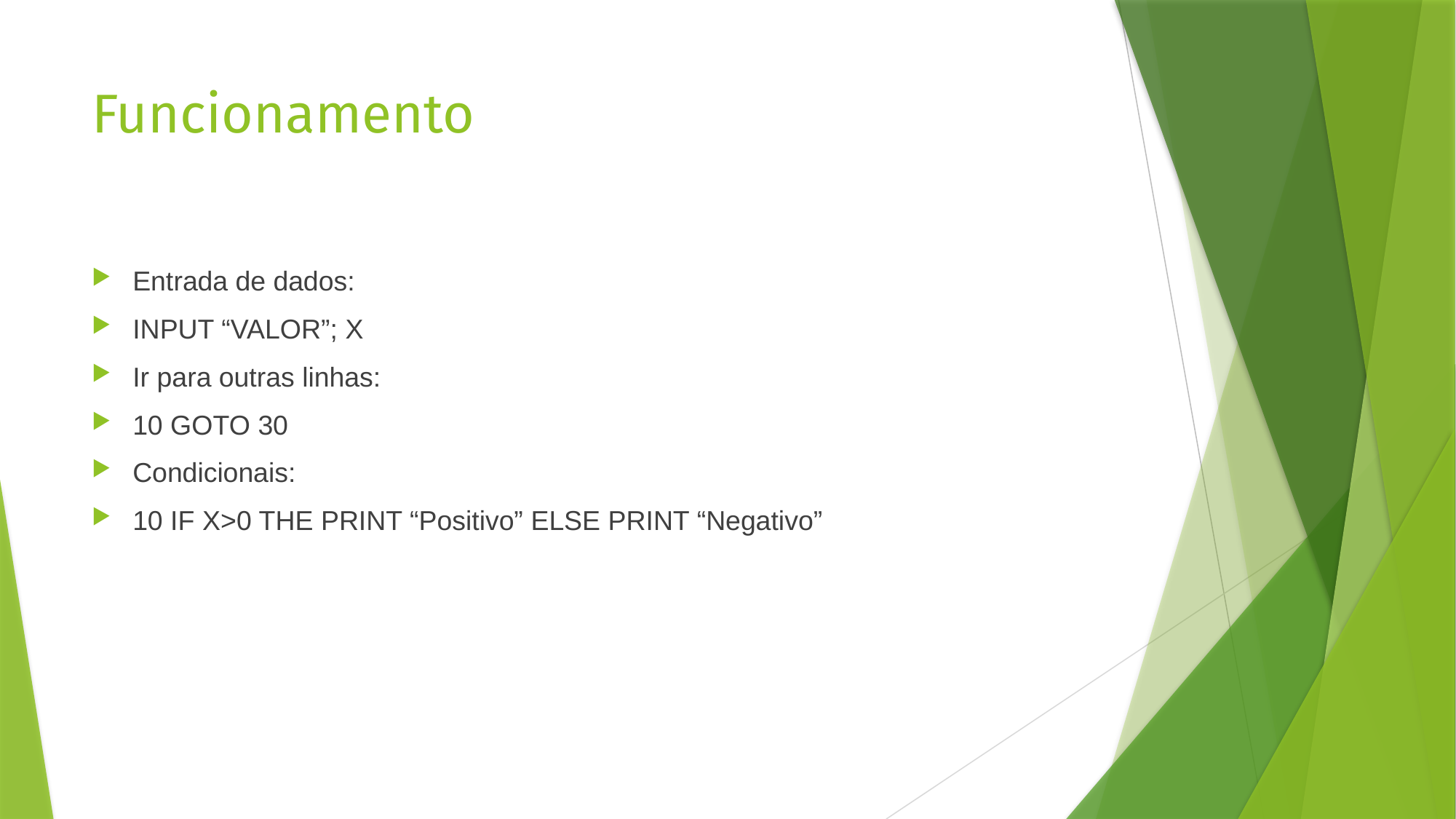

# Funcionamento
Entrada de dados:
INPUT “VALOR”; X
Ir para outras linhas:
10 GOTO 30
Condicionais:
10 IF X>0 THE PRINT “Positivo” ELSE PRINT “Negativo”